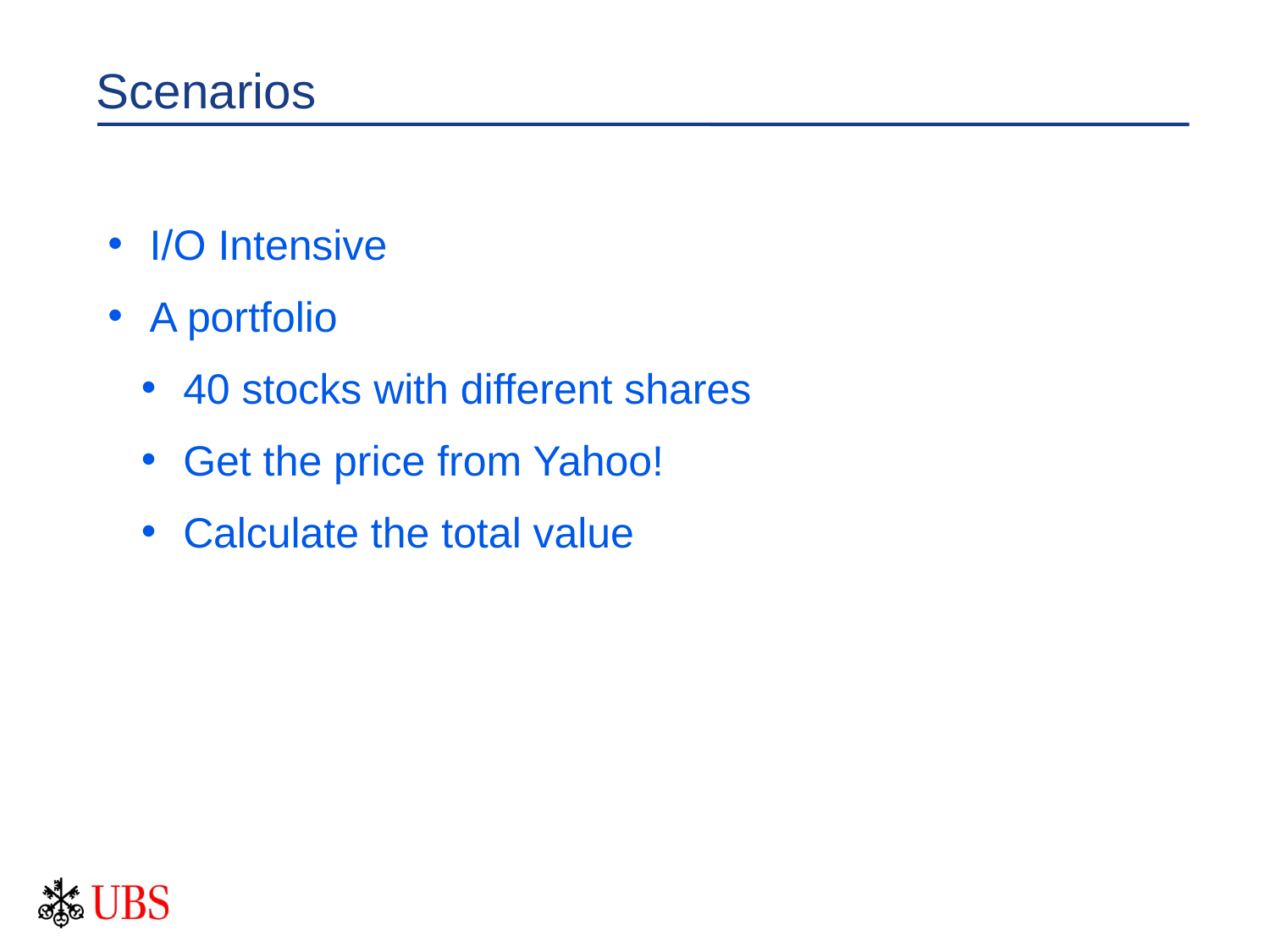

# Scenarios
 I/O Intensive
 A portfolio
 40 stocks with different shares
 Get the price from Yahoo!
 Calculate the total value